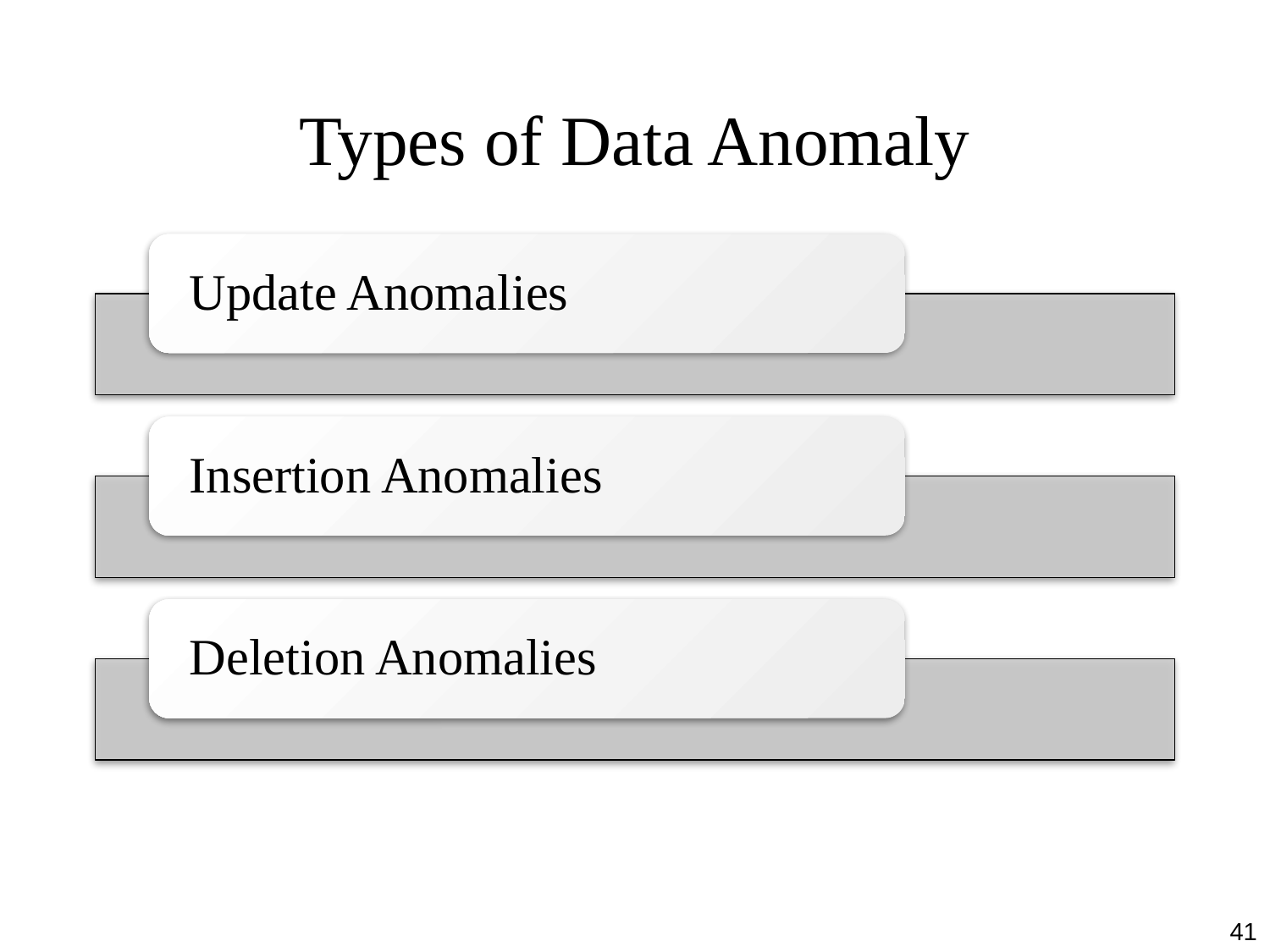

# Types of Data Anomaly
Update Anomalies
Insertion Anomalies
Deletion Anomalies
41